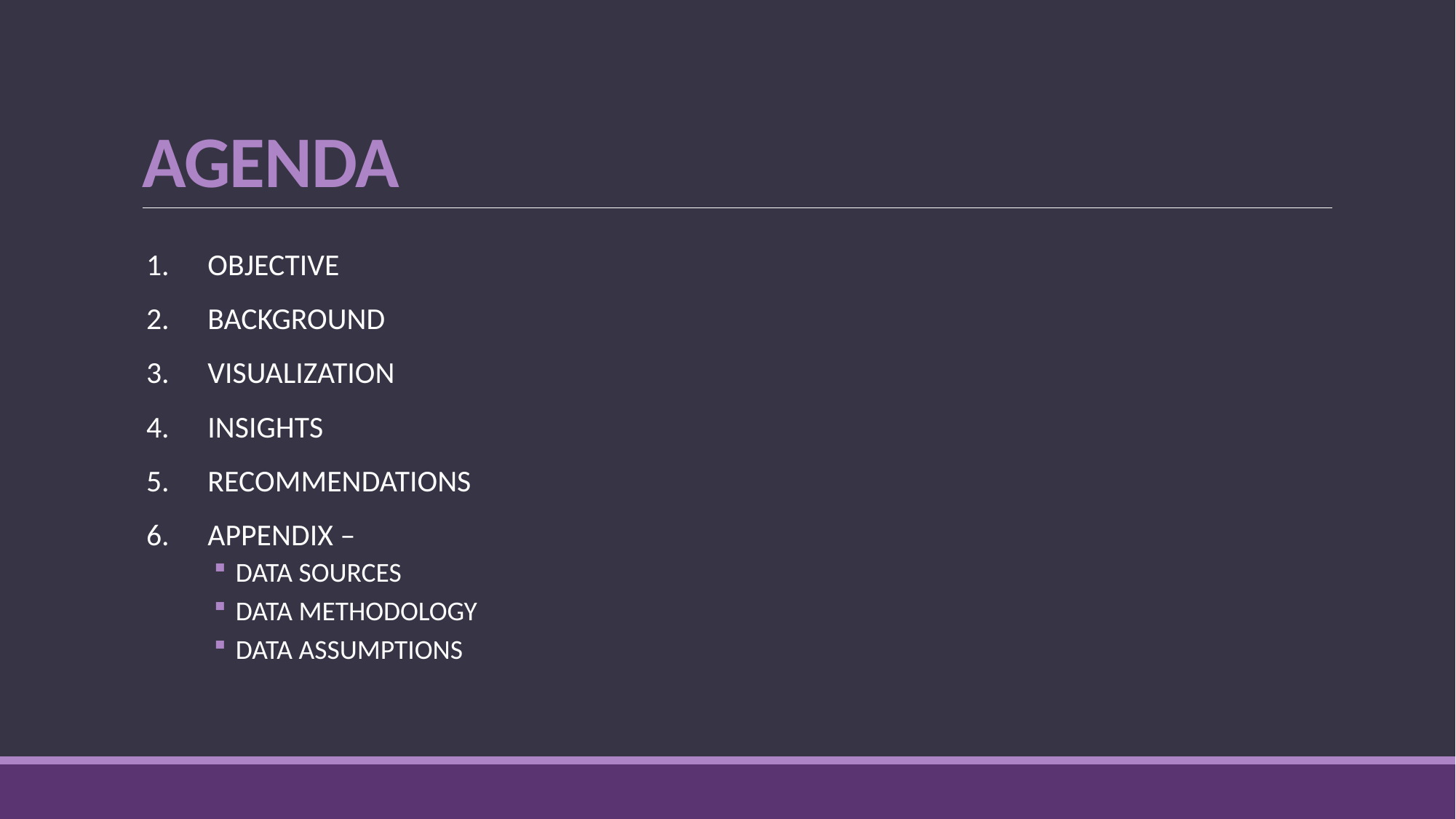

# AGENDA
OBJECTIVE
BACKGROUND
VISUALIZATION
INSIGHTS
RECOMMENDATIONS
APPENDIX –
DATA SOURCES
DATA METHODOLOGY
DATA ASSUMPTIONS